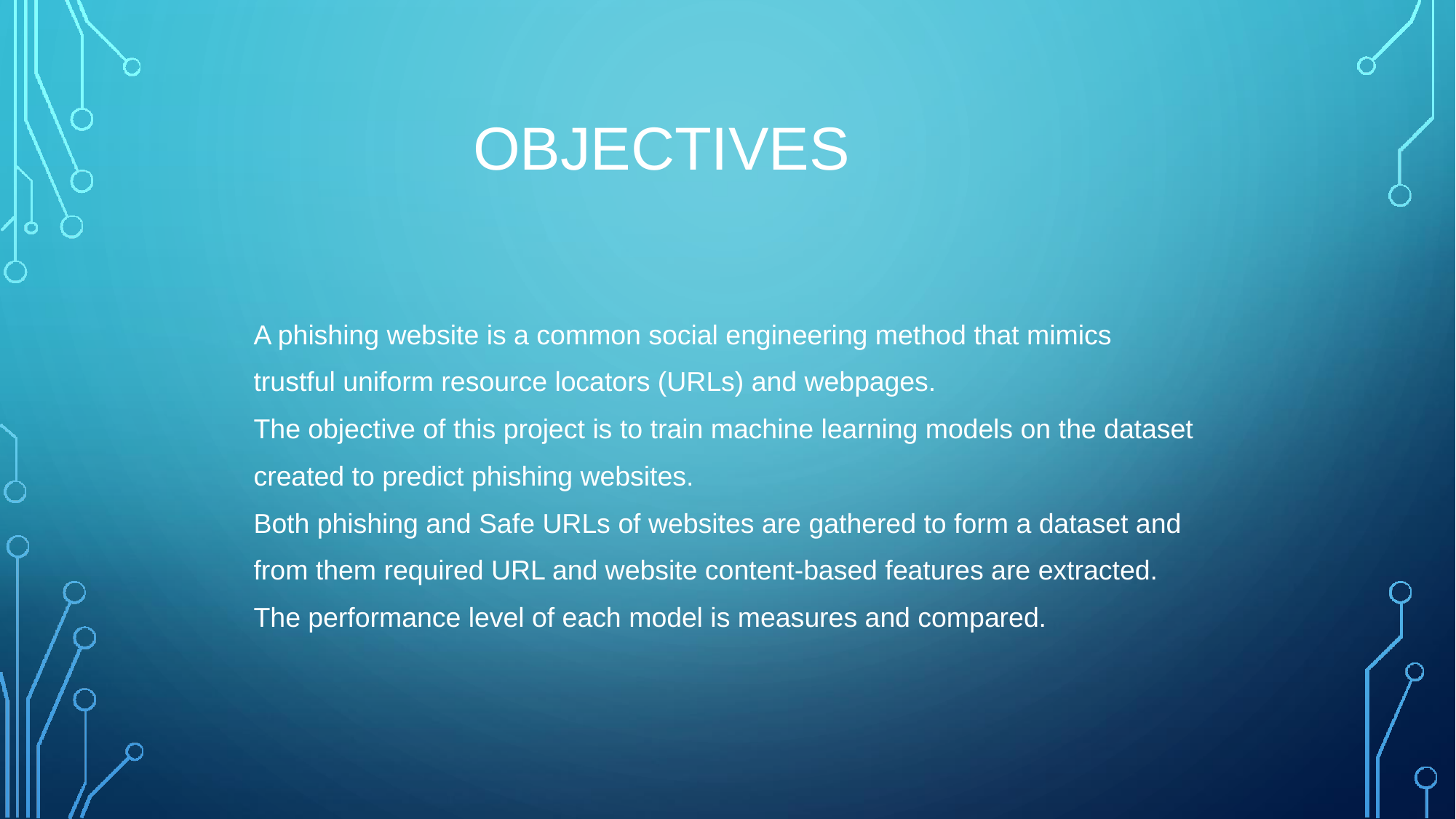

# OBJECTIVES
A phishing website is a common social engineering method that mimics
trustful uniform resource locators (URLs) and webpages.
The objective of this project is to train machine learning models on the dataset
created to predict phishing websites.
Both phishing and Safe URLs of websites are gathered to form a dataset and
from them required URL and website content-based features are extracted.
The performance level of each model is measures and compared.